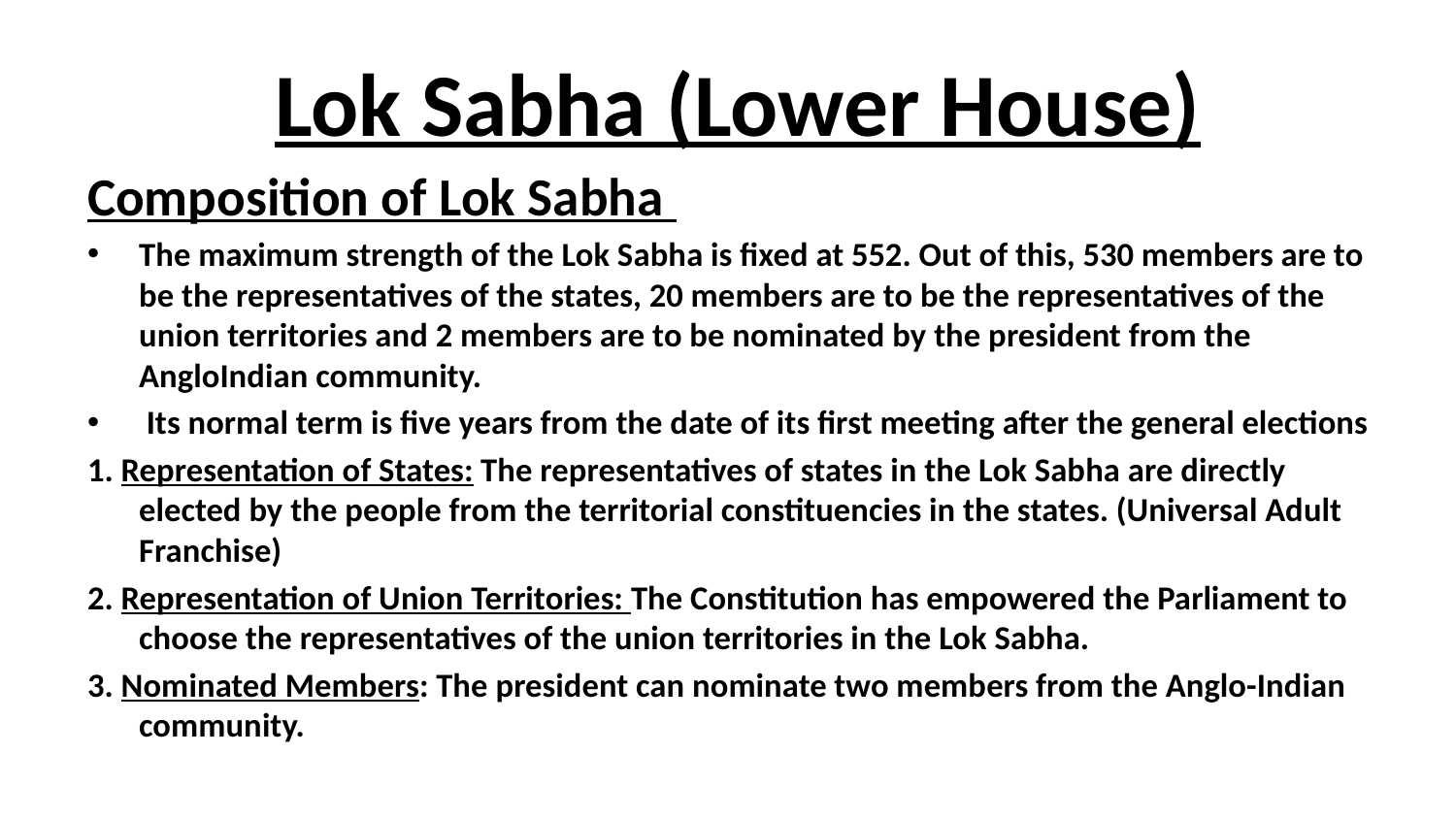

# Lok Sabha (Lower House)
Composition of Lok Sabha
The maximum strength of the Lok Sabha is fixed at 552. Out of this, 530 members are to be the representatives of the states, 20 members are to be the representatives of the union territories and 2 members are to be nominated by the president from the AngloIndian community.
 Its normal term is five years from the date of its first meeting after the general elections
1. Representation of States: The representatives of states in the Lok Sabha are directly elected by the people from the territorial constituencies in the states. (Universal Adult Franchise)
2. Representation of Union Territories: The Constitution has empowered the Parliament to choose the representatives of the union territories in the Lok Sabha.
3. Nominated Members: The president can nominate two members from the Anglo-Indian community.